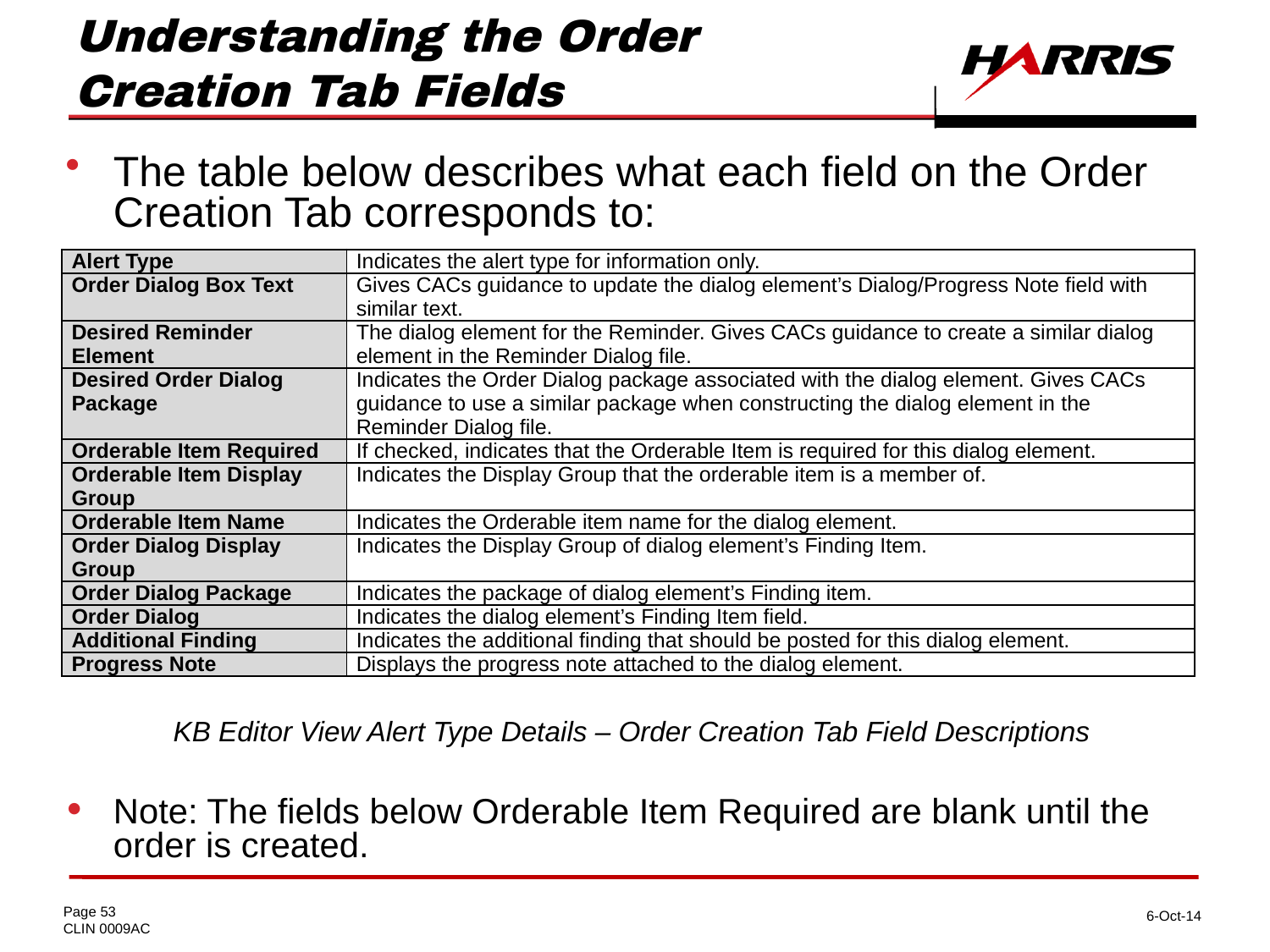

# Understanding the Order Creation Tab Fields
The table below describes what each field on the Order Creation Tab corresponds to:

| Alert Type | Indicates the alert type for information only. |
| --- | --- |
| Order Dialog Box Text | Gives CACs guidance to update the dialog element’s Dialog/Progress Note field with similar text. |
| Desired Reminder Element | The dialog element for the Reminder. Gives CACs guidance to create a similar dialog element in the Reminder Dialog file. |
| Desired Order Dialog Package | Indicates the Order Dialog package associated with the dialog element. Gives CACs guidance to use a similar package when constructing the dialog element in the Reminder Dialog file. |
| Orderable Item Required | If checked, indicates that the Orderable Item is required for this dialog element. |
| Orderable Item Display Group | Indicates the Display Group that the orderable item is a member of. |
| Orderable Item Name | Indicates the Orderable item name for the dialog element. |
| Order Dialog Display Group | Indicates the Display Group of dialog element’s Finding Item. |
| Order Dialog Package | Indicates the package of dialog element’s Finding item. |
| Order Dialog | Indicates the dialog element’s Finding Item field. |
| Additional Finding | Indicates the additional finding that should be posted for this dialog element. |
| Progress Note | Displays the progress note attached to the dialog element. |

Note: The fields below Orderable Item Required are blank until the order is created.

KB Editor View Alert Type Details – Order Creation Tab Field Descriptions

6-Oct-14